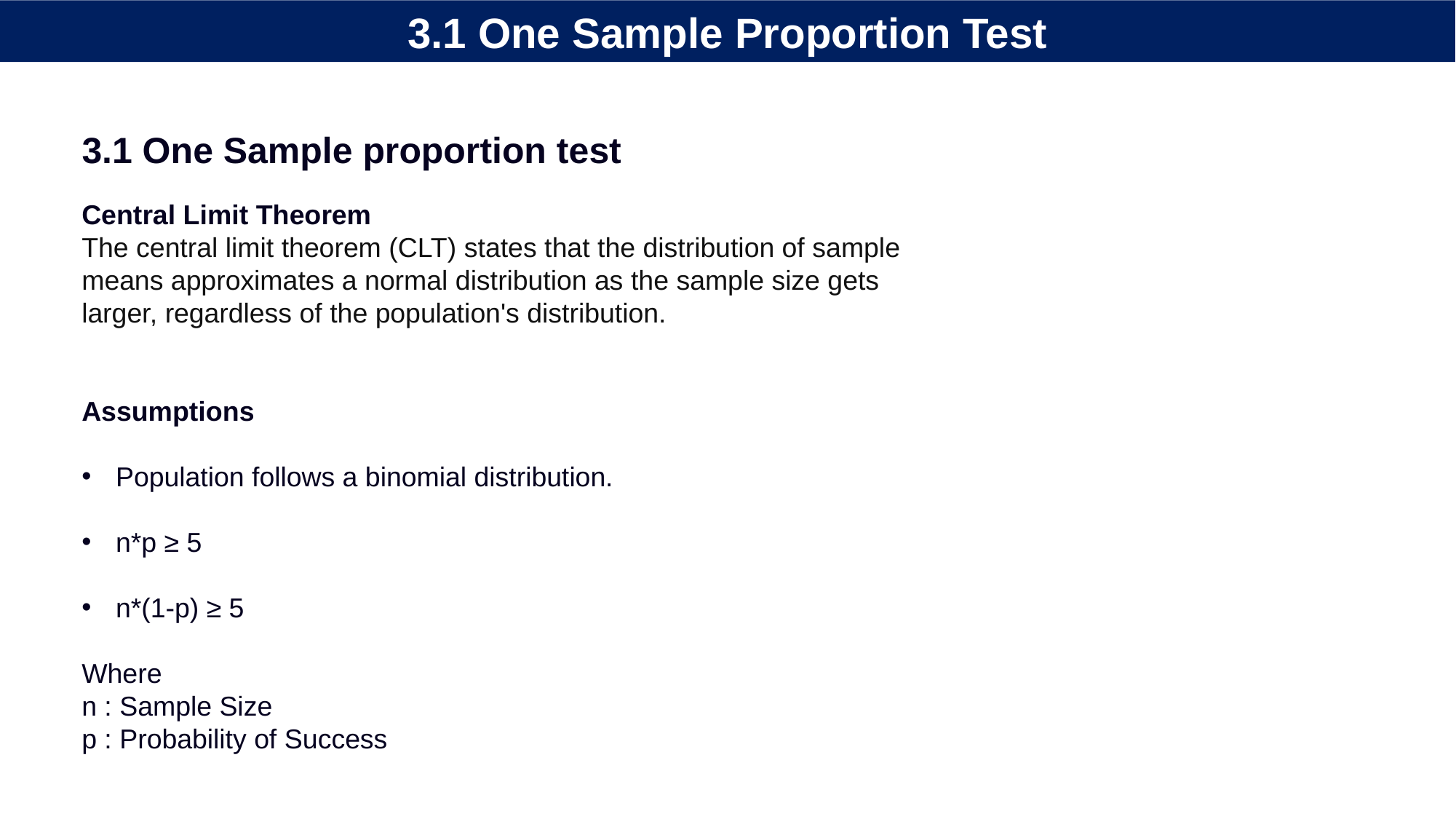

3.1 One Sample Proportion Test
3.1 One Sample proportion test
Central Limit Theorem
The central limit theorem (CLT) states that the distribution of sample means approximates a normal distribution as the sample size gets larger, regardless of the population's distribution.

Assumptions

Population follows a binomial distribution.

n*p ≥ 5

n*(1-p) ≥ 5

Where
n : Sample Size
p : Probability of Success